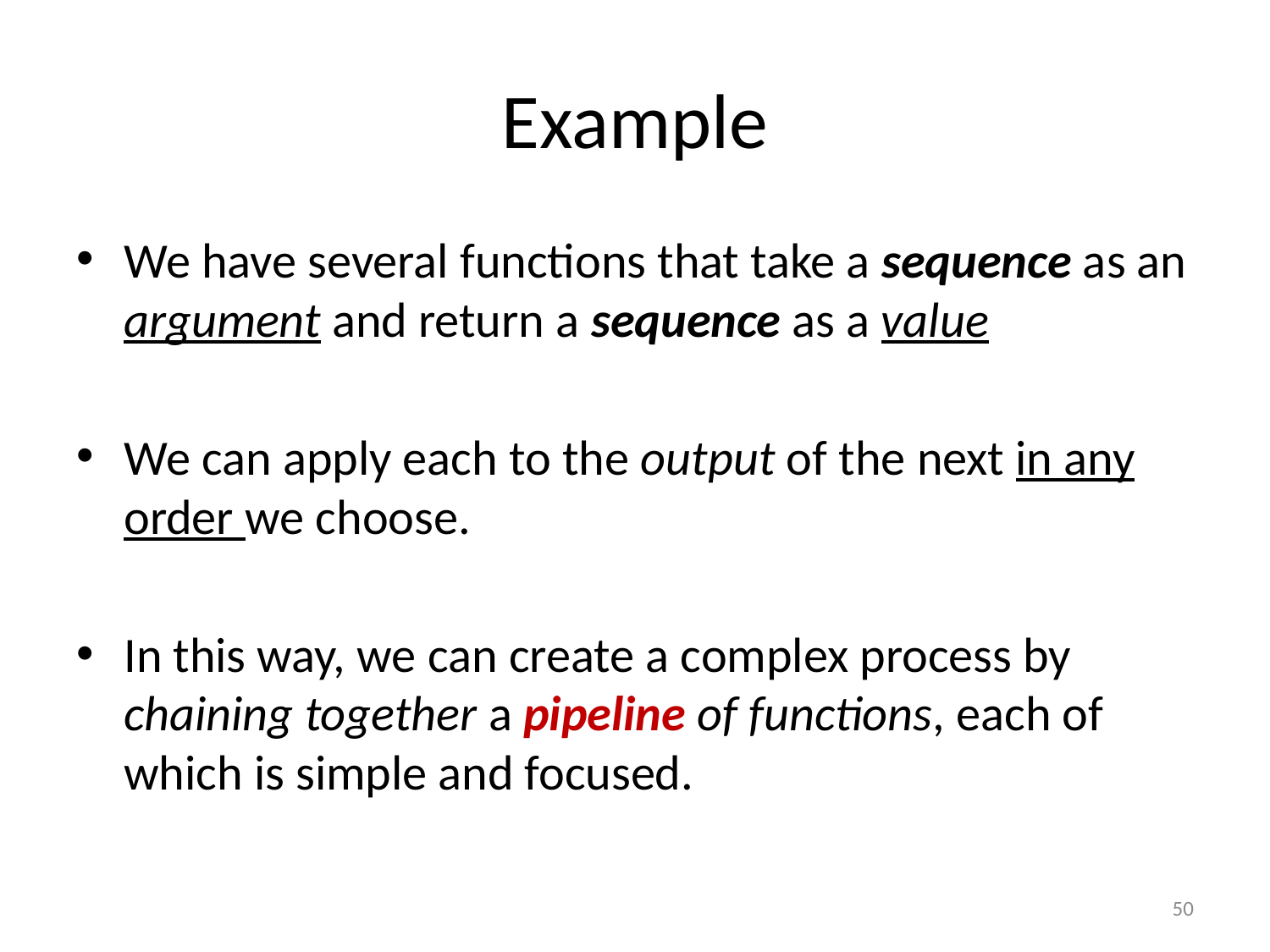

# Example
We have several functions that take a sequence as an argument and return a sequence as a value

We can apply each to the output of the next in any order we choose.

In this way, we can create a complex process by chaining together a pipeline of functions, each of which is simple and focused.
50